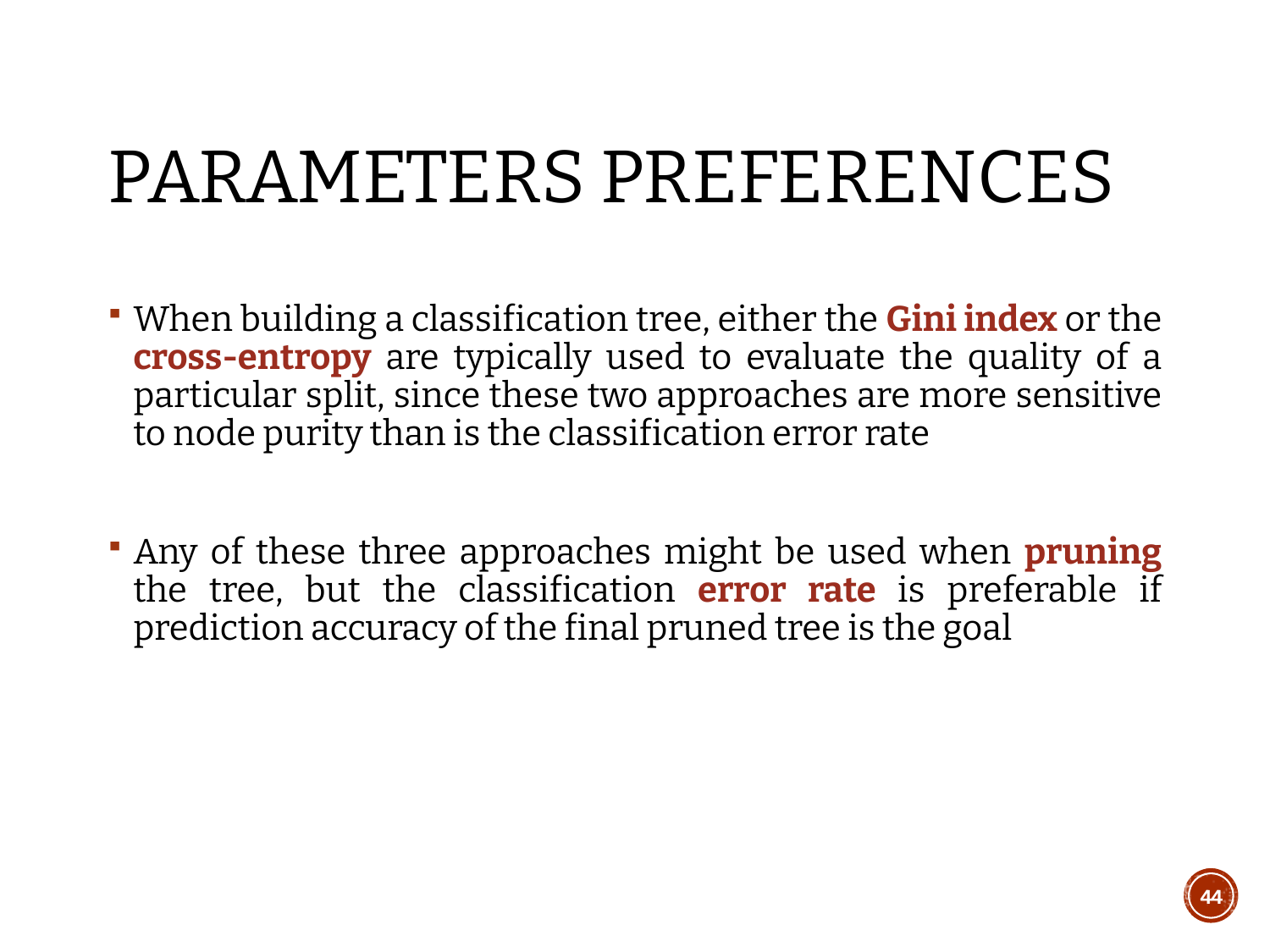

# Parameters preferences
When building a classification tree, either the Gini index or the cross-entropy are typically used to evaluate the quality of a particular split, since these two approaches are more sensitive to node purity than is the classification error rate

Any of these three approaches might be used when pruning the tree, but the classification error rate is preferable if prediction accuracy of the final pruned tree is the goal

44